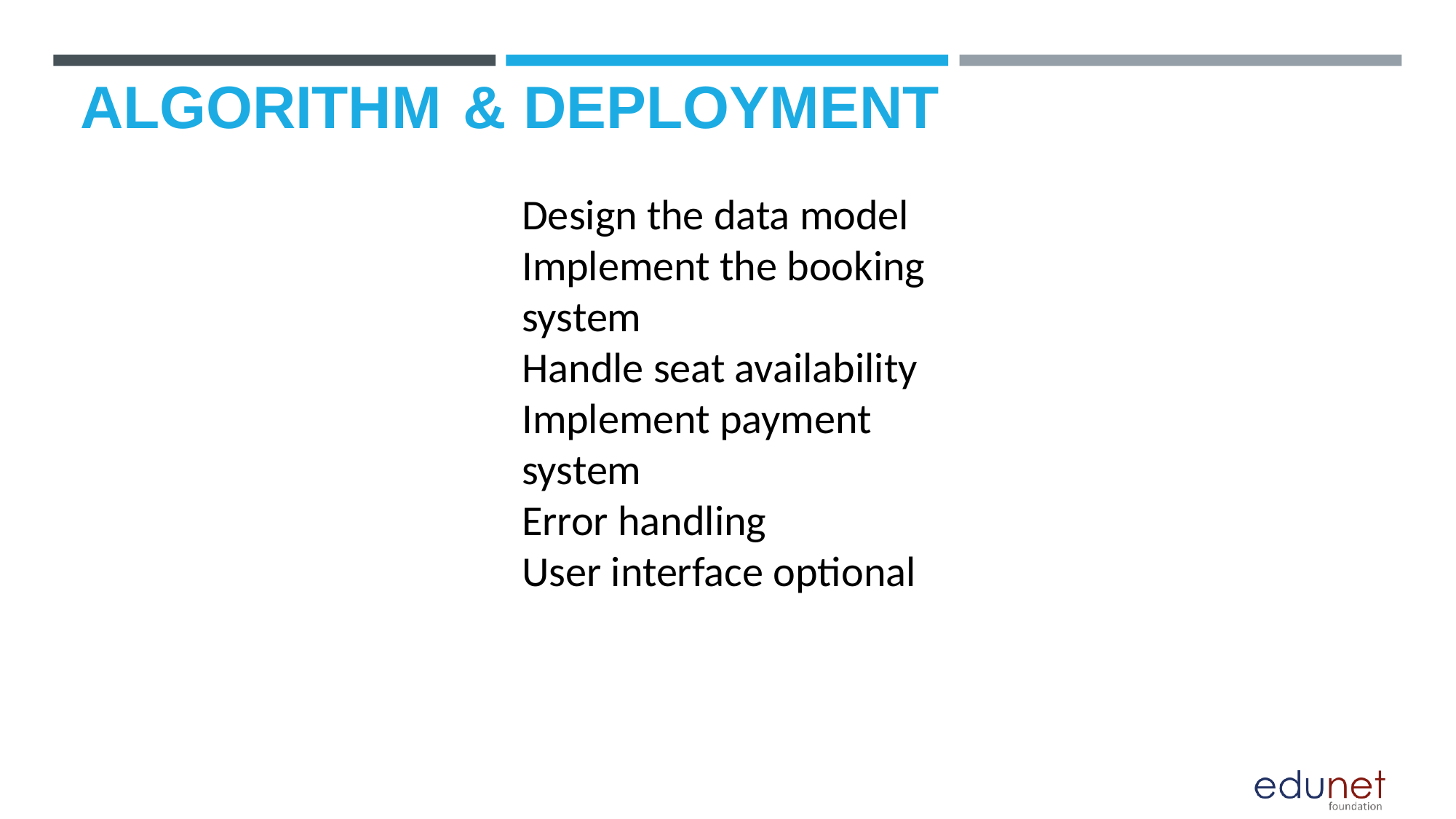

# ALGORITHM & DEPLOYMENT
Design the data model
Implement the booking system
Handle seat availability
Implement payment system
Error handling
User interface optional